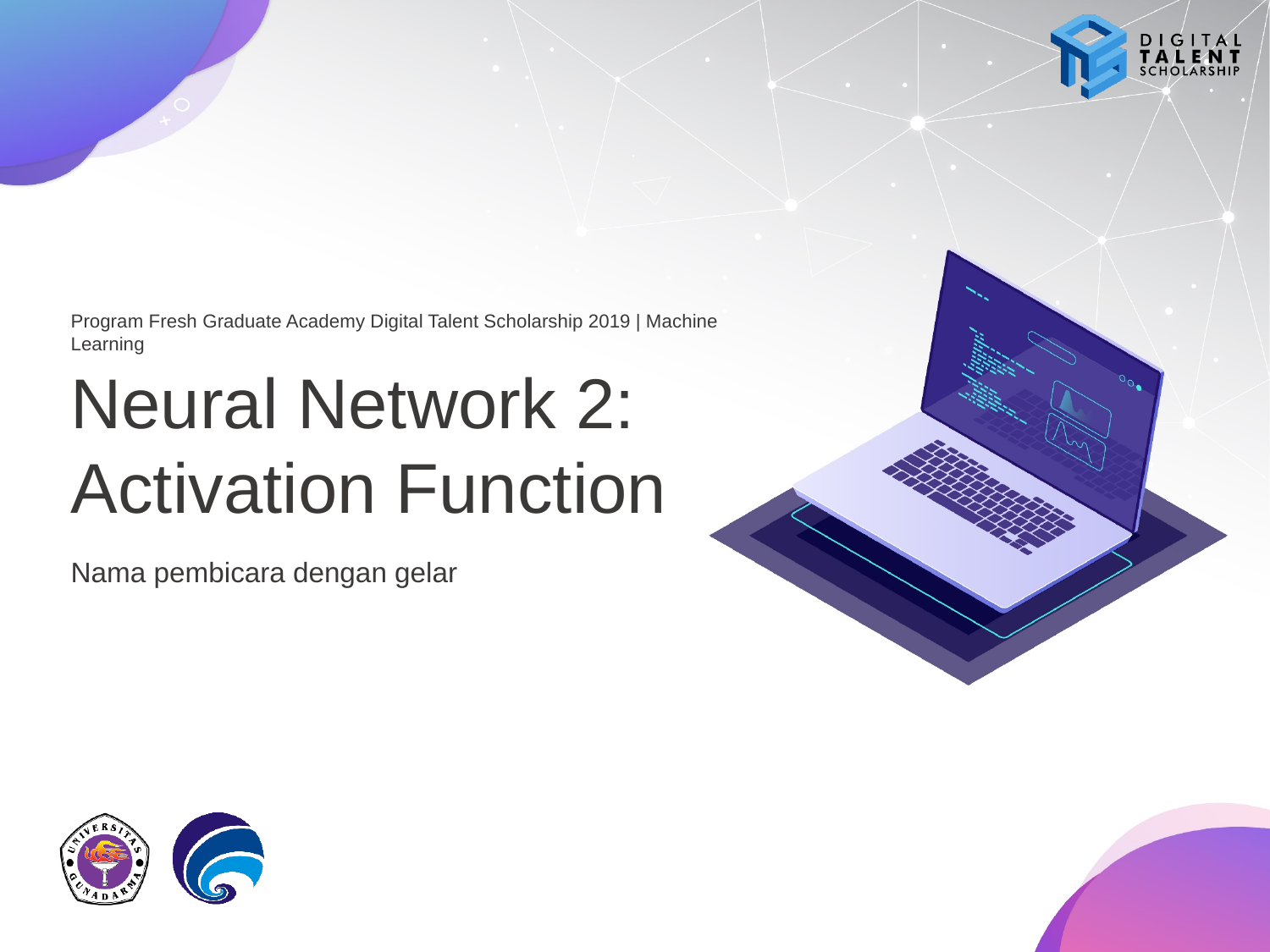

# Neural Network 2: Activation Function
Nama pembicara dengan gelar